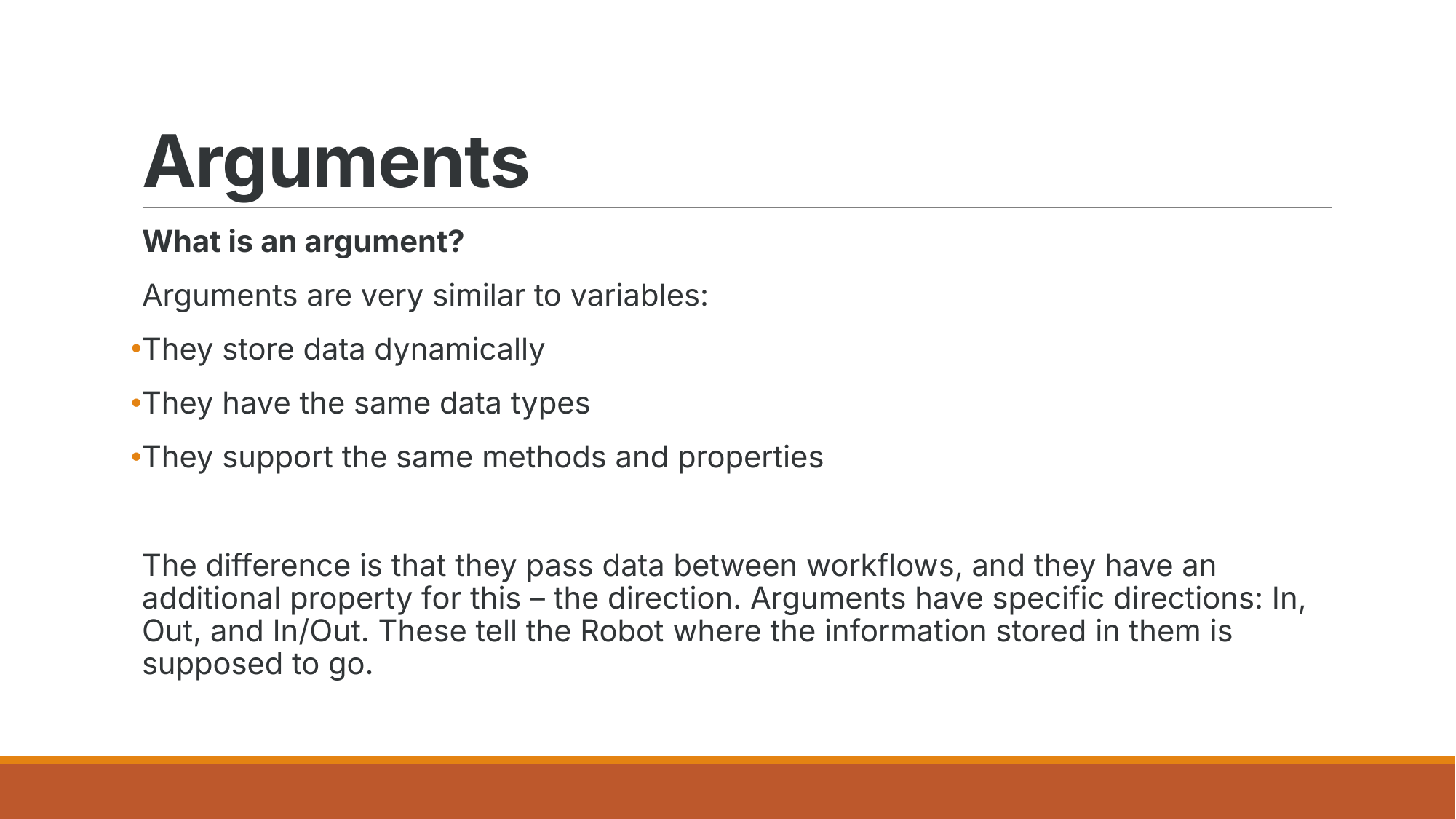

# Arguments
What is an argument?
Arguments are very similar to variables:
They store data dynamically
They have the same data types
They support the same methods and properties

The difference is that they pass data between workflows, and they have an additional property for this – the direction. Arguments have specific directions: In, Out, and In/Out. These tell the Robot where the information stored in them is supposed to go.